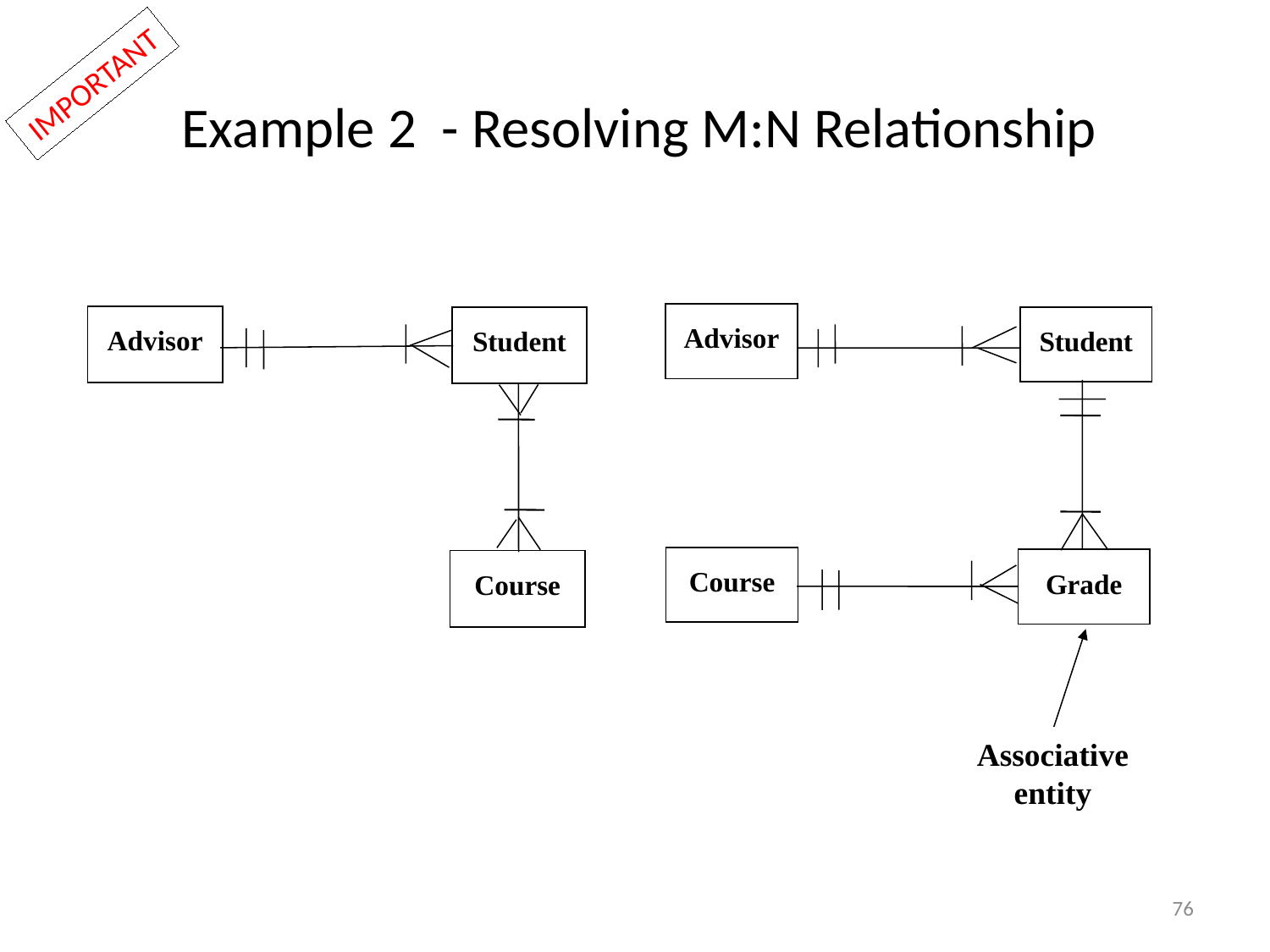

# Example 2  - Resolving M:N Relationship
IMPORTANT
Advisor
Student

Course
Grade

Associative entity

Advisor
Student

Course

76